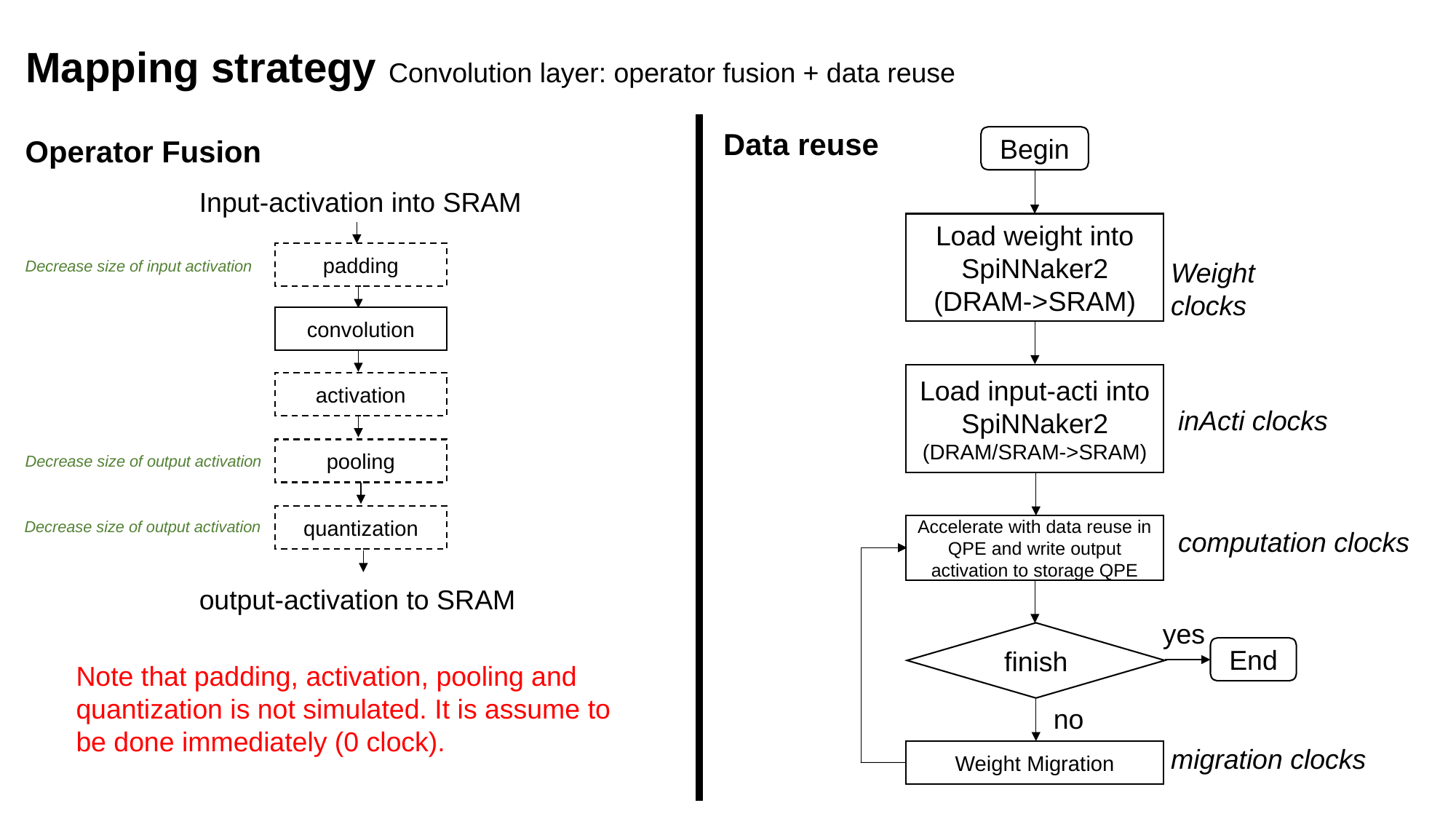

Mapping strategy Convolution layer: operator fusion + data reuse
Data reuse
Operator Fusion
Begin
Load weight into SpiNNaker2
(DRAM->SRAM)
Weight clocks
Load input-acti into SpiNNaker2
(DRAM/SRAM->SRAM)
inActi clocks
Accelerate with data reuse in QPE and write output activation to storage QPE
computation clocks
yes
finish
End
no
migration clocks
Weight Migration
Input-activation into SRAM
padding
Decrease size of input activation
convolution
activation
pooling
Decrease size of output activation
quantization
Decrease size of output activation
output-activation to SRAM
Note that padding, activation, pooling and quantization is not simulated. It is assume to be done immediately (0 clock).